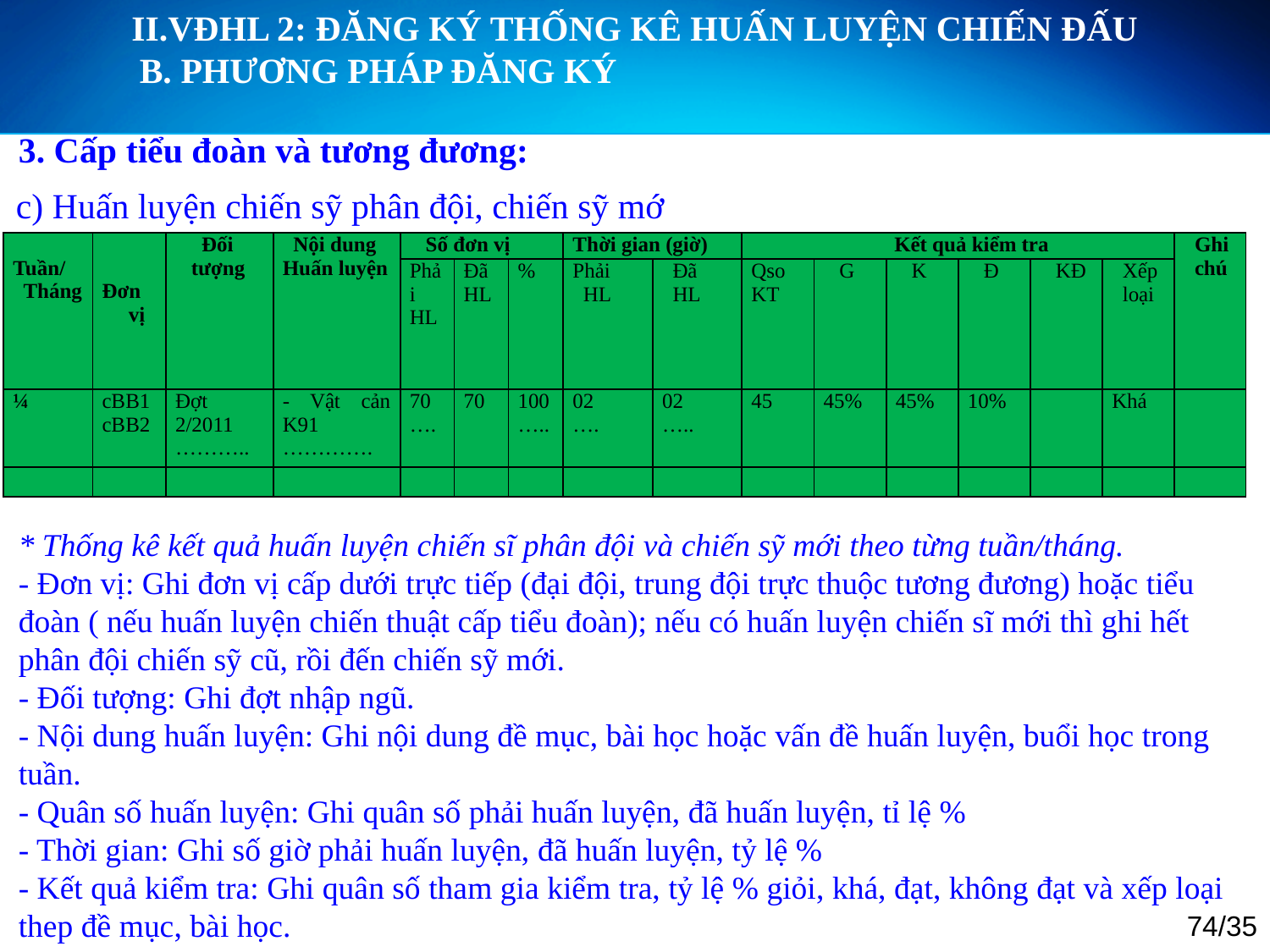

II.VĐHL 2: ĐĂNG KÝ THỐNG KÊ HUẤN LUYỆN CHIẾN ĐẤU
	B. PHƯƠNG PHÁP ĐĂNG KÝ
3. Cấp tiểu đoàn và tương đương:
c) Huấn luyện chiến sỹ phân đội, chiến sỹ mớ
| Tuần/ Tháng | Đơn vị | Đối tượng | Nội dung Huấn luyện | Số đơn vị |  |  | Thời gian (giờ) |  | Kết quả kiểm tra |  |  |  |  |  | Ghi chú |
| --- | --- | --- | --- | --- | --- | --- | --- | --- | --- | --- | --- | --- | --- | --- | --- |
|  |  |  |  | Phải HL | Đã HL | % | Phải HL | Đã HL | Qso KT | G | K | Đ | KĐ | Xếp loại |  |
| ¼ | cBB1 cBB2 | Đợt 2/2011 ……….. | - Vật cản K91 …………. | 70 …. | 70 | 100 ….. | 02 …. | 02 ….. | 45 | 45% | 45% | 10% |  | Khá |  |
|  |  |  |  |  |  |  |  |  |  |  |  |  |  |  |  |
* Thống kê kết quả huấn luyện chiến sĩ phân đội và chiến sỹ mới theo từng tuần/tháng.
- Đơn vị: Ghi đơn vị cấp dưới trực tiếp (đại đội, trung đội trực thuộc tương đương) hoặc tiểu đoàn ( nếu huấn luyện chiến thuật cấp tiểu đoàn); nếu có huấn luyện chiến sĩ mới thì ghi hết phân đội chiến sỹ cũ, rồi đến chiến sỹ mới.
- Đối tượng: Ghi đợt nhập ngũ.
- Nội dung huấn luyện: Ghi nội dung đề mục, bài học hoặc vấn đề huấn luyện, buổi học trong tuần.
- Quân số huấn luyện: Ghi quân số phải huấn luyện, đã huấn luyện, tỉ lệ %
- Thời gian: Ghi số giờ phải huấn luyện, đã huấn luyện, tỷ lệ %
- Kết quả kiểm tra: Ghi quân số tham gia kiểm tra, tỷ lệ % giỏi, khá, đạt, không đạt và xếp loại thep đề mục, bài học.
74/35